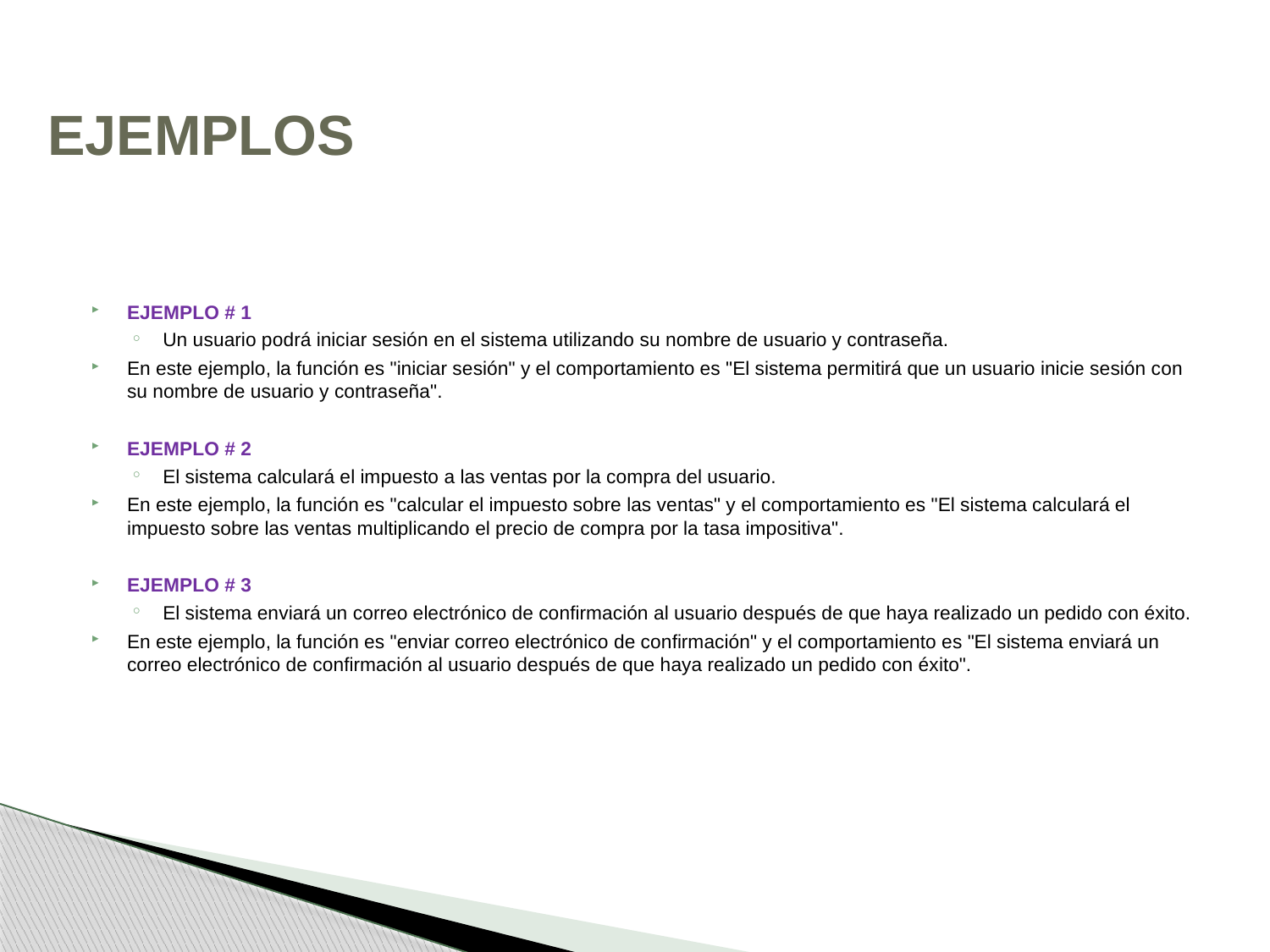

# EJEMPLOS

EJEMPLO # 1
Un usuario podrá iniciar sesión en el sistema utilizando su nombre de usuario y contraseña.
En este ejemplo, la función es "iniciar sesión" y el comportamiento es "El sistema permitirá que un usuario inicie sesión con su nombre de usuario y contraseña".

EJEMPLO # 2
El sistema calculará el impuesto a las ventas por la compra del usuario.
En este ejemplo, la función es "calcular el impuesto sobre las ventas" y el comportamiento es "El sistema calculará el impuesto sobre las ventas multiplicando el precio de compra por la tasa impositiva".

EJEMPLO # 3
El sistema enviará un correo electrónico de confirmación al usuario después de que haya realizado un pedido con éxito.
En este ejemplo, la función es "enviar correo electrónico de confirmación" y el comportamiento es "El sistema enviará un correo electrónico de confirmación al usuario después de que haya realizado un pedido con éxito".